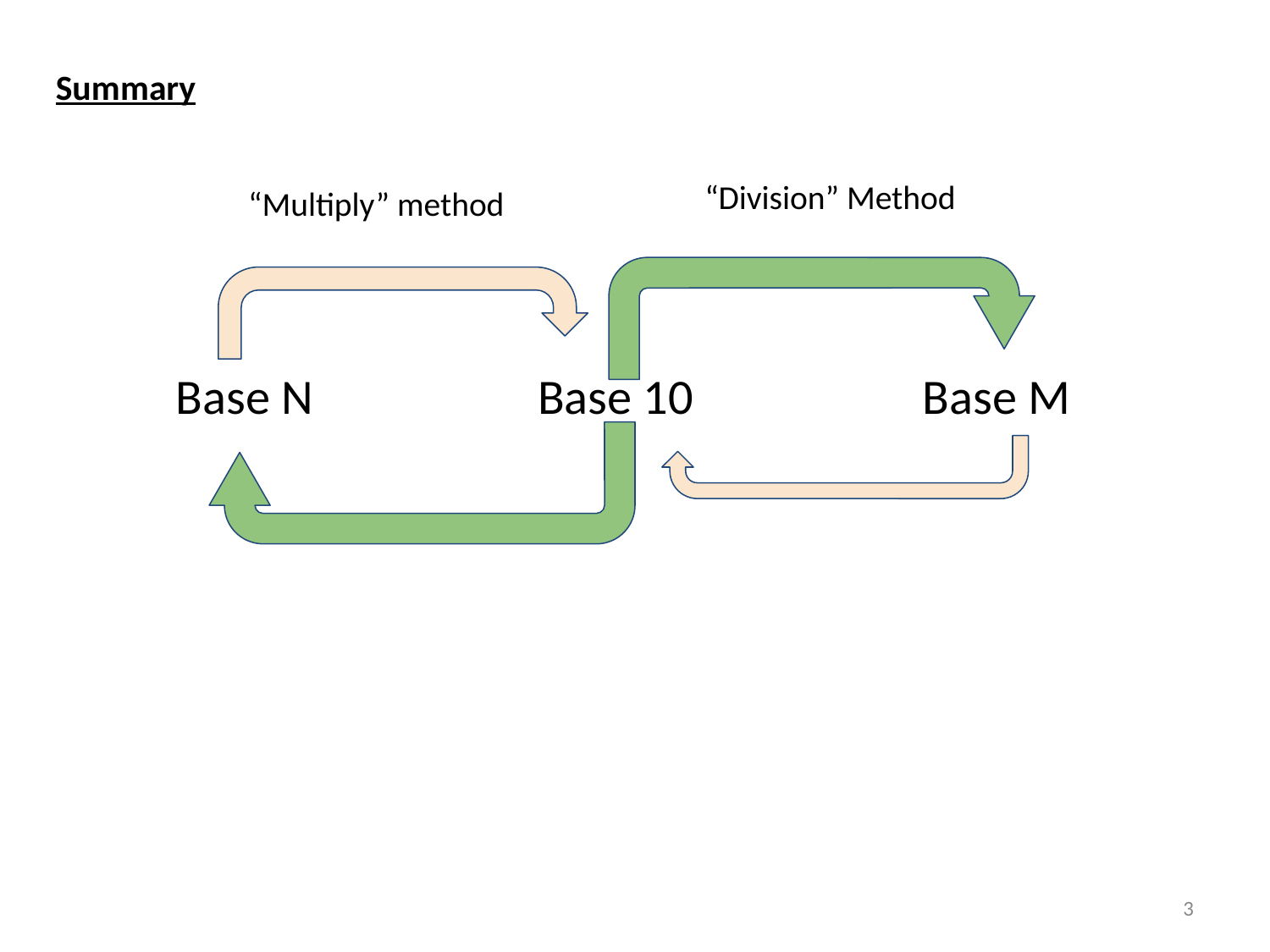

Summary
“Division” Method
“Multiply” method

Base N
Base 10
Base M

3